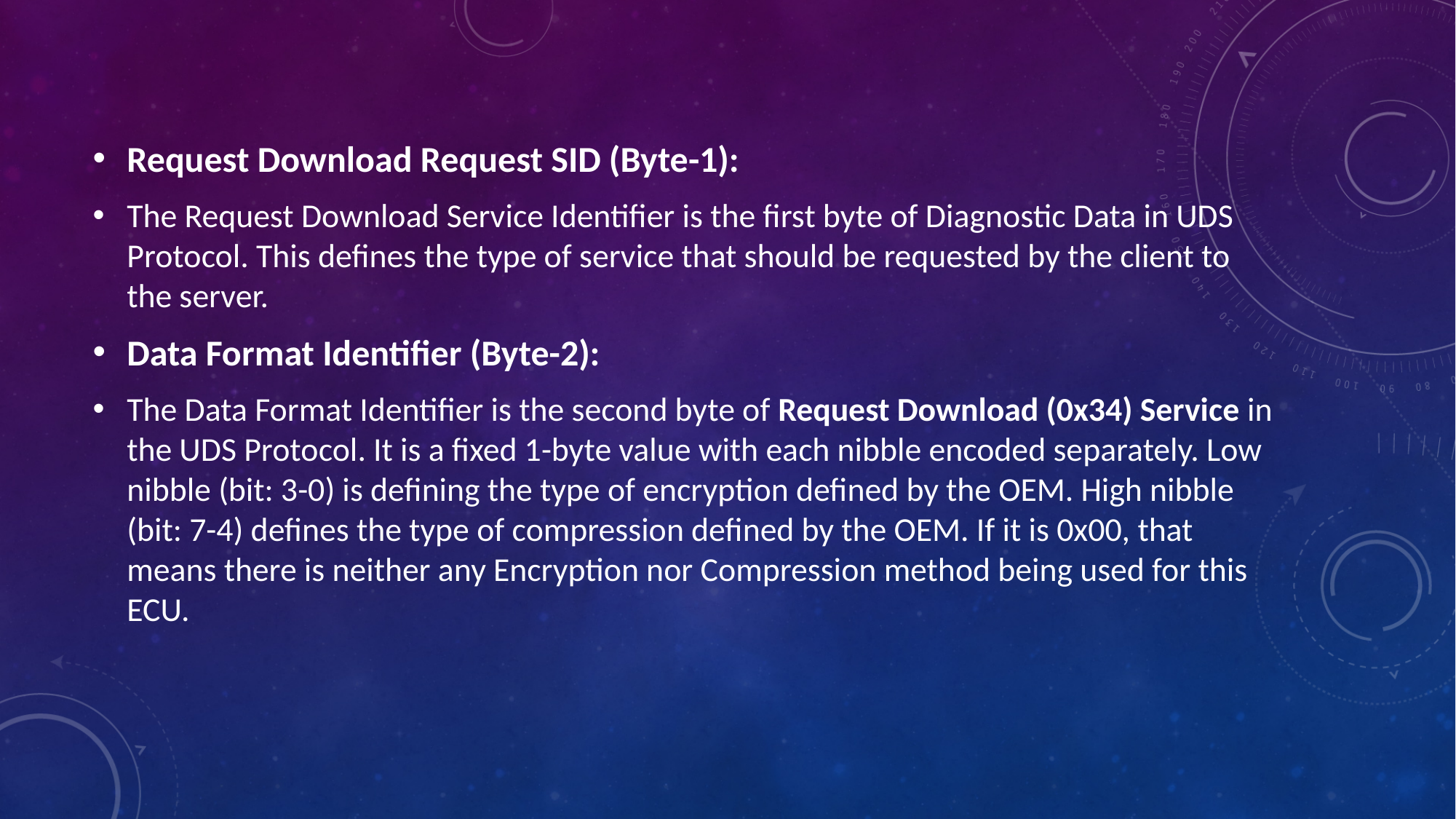

Request Download Request SID (Byte-1):
The Request Download Service Identifier is the first byte of Diagnostic Data in UDS Protocol. This defines the type of service that should be requested by the client to the server.
Data Format Identifier (Byte-2):
The Data Format Identifier is the second byte of Request Download (0x34) Service in the UDS Protocol. It is a fixed 1-byte value with each nibble encoded separately. Low nibble (bit: 3-0) is defining the type of encryption defined by the OEM. High nibble (bit: 7-4) defines the type of compression defined by the OEM. If it is 0x00, that means there is neither any Encryption nor Compression method being used for this ECU.